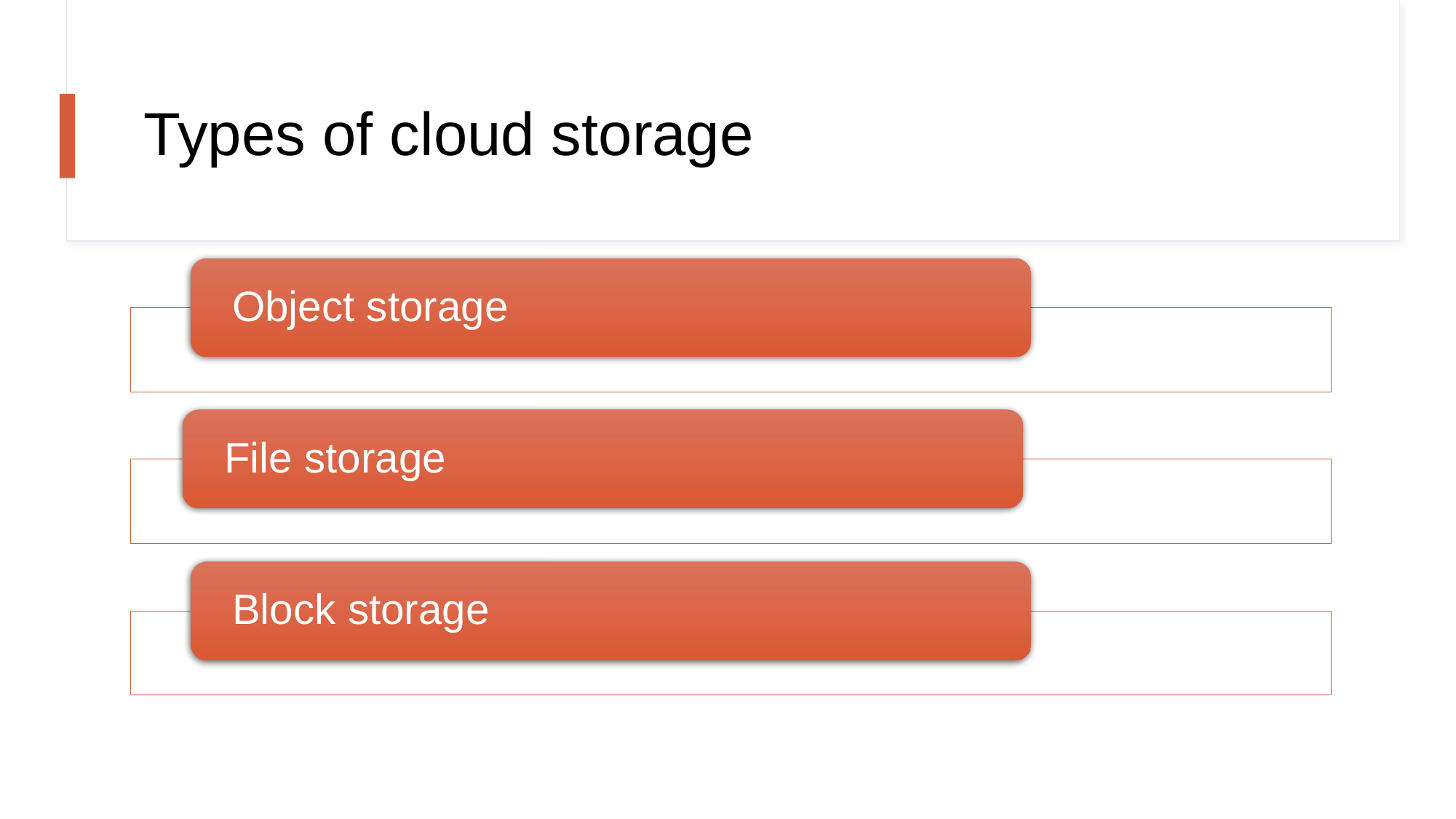

# Types of cloud storage
Object storage
File storage
Block storage